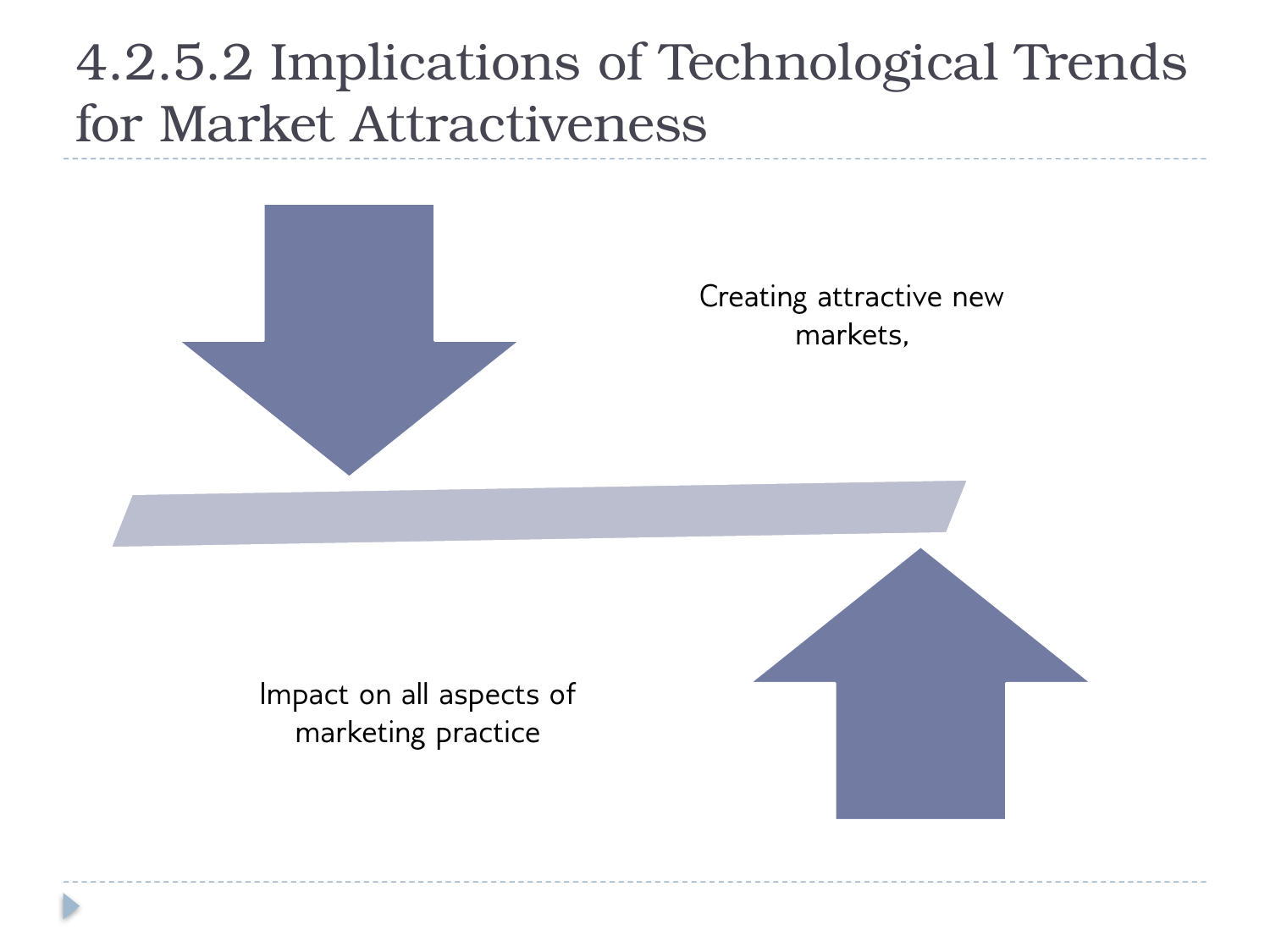

# 4.2.5.2 Implications of Technological Trends for Market Attractiveness
Creating attractive new markets,
Impact on all aspects of marketing practice